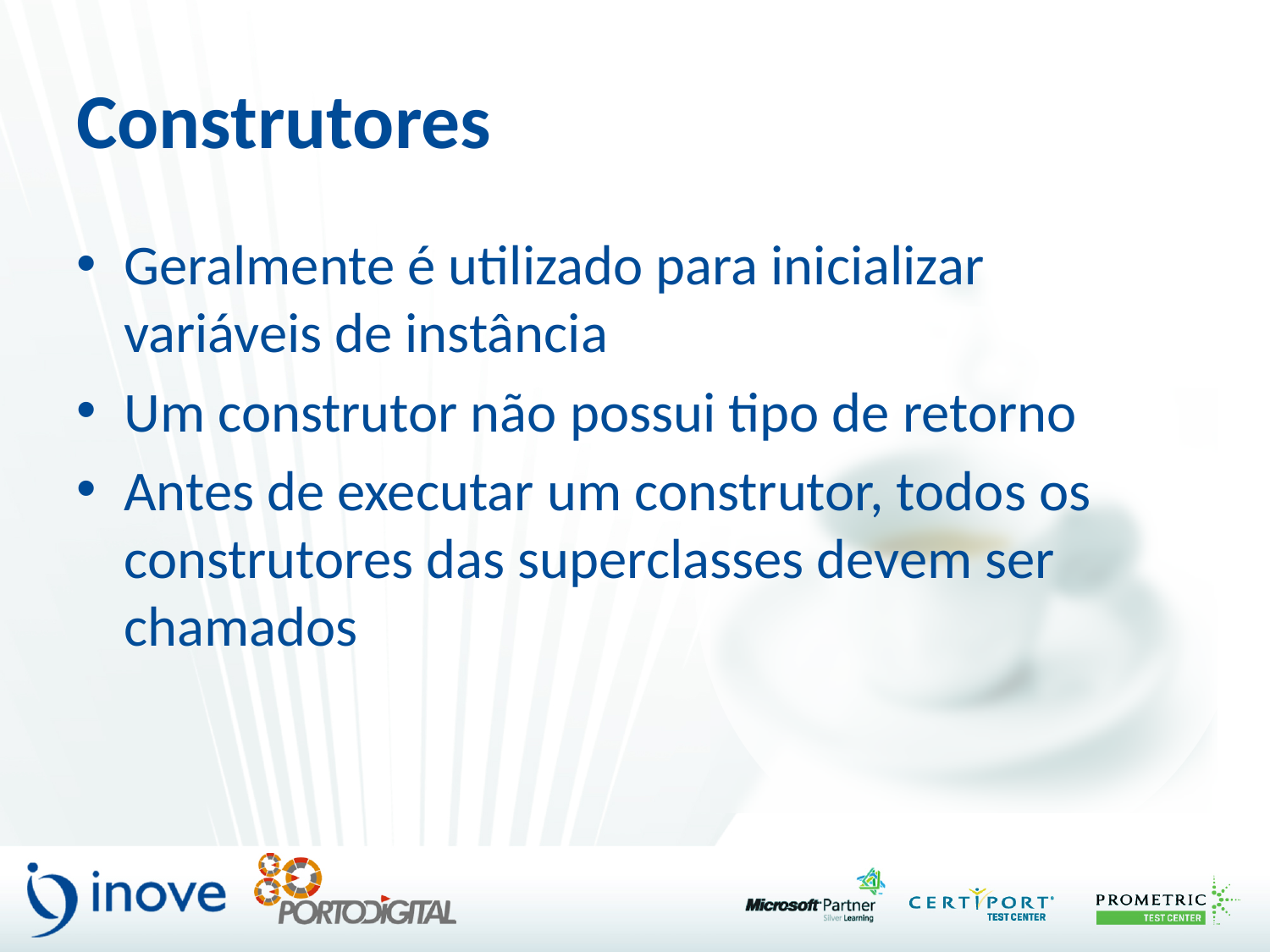

# Construtores
Geralmente é utilizado para inicializar variáveis de instância
Um construtor não possui tipo de retorno
Antes de executar um construtor, todos os construtores das superclasses devem ser chamados